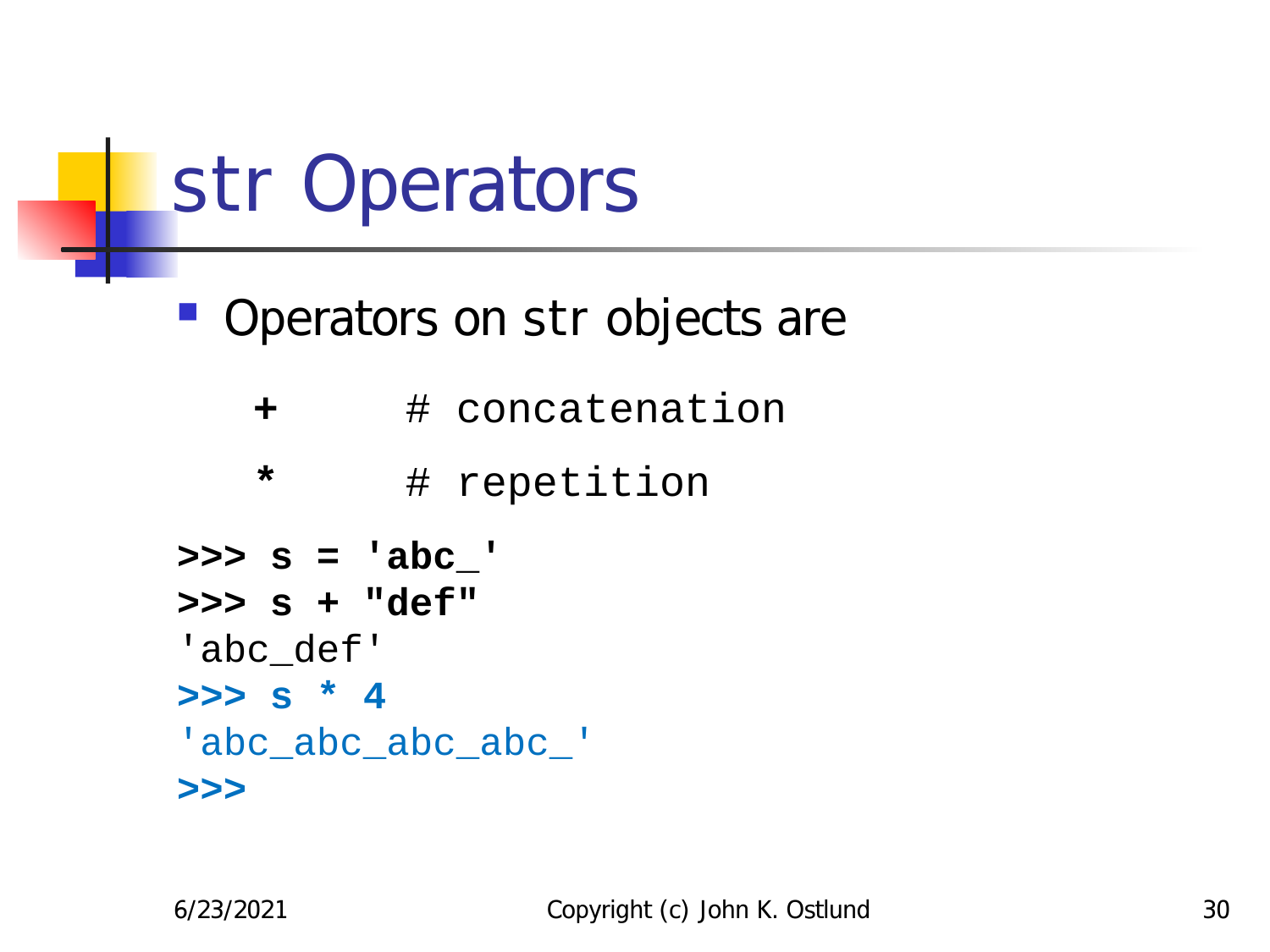

# str Operators
Operators on str objects are

   +     # concatenation

   *     # repetition

>>> s = 'abc_'
>>> s + "def"
'abc_def'
>>> s * 4
'abc_abc_abc_abc_'
>>>

6/23/2021
Copyright (c) John K. Ostlund
30